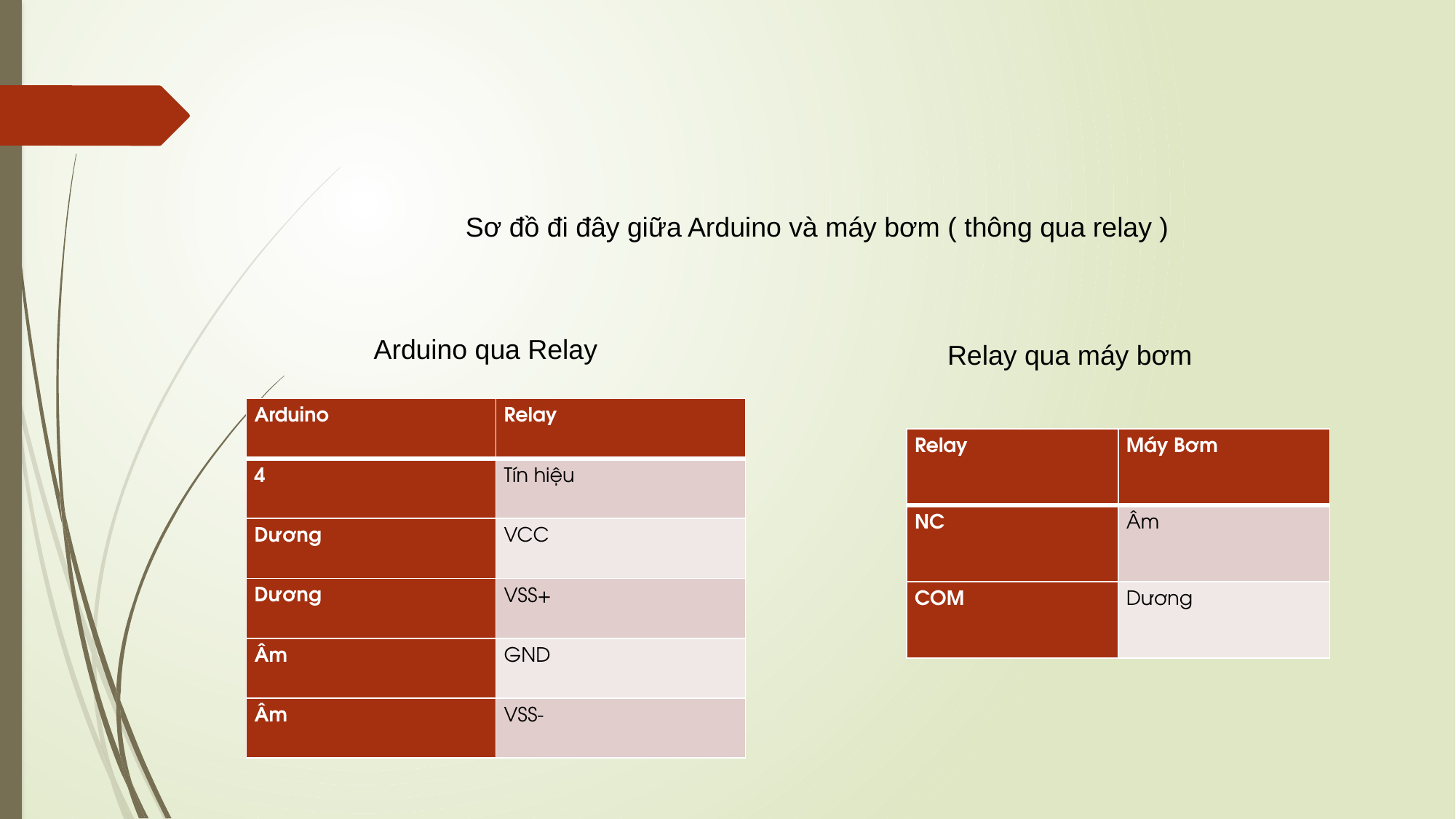

Sơ đồ đi đây giữa Arduino và máy bơm ( thông qua relay )
Arduino qua Relay
Relay qua máy bơm
| Arduino | Relay |
| --- | --- |
| 4 | Tín hiệu |
| Dương | VCC |
| Dương | VSS+ |
| Âm | GND |
| Âm | VSS- |
| Relay | Máy Bơm |
| --- | --- |
| NC | Âm |
| COM | Dương |